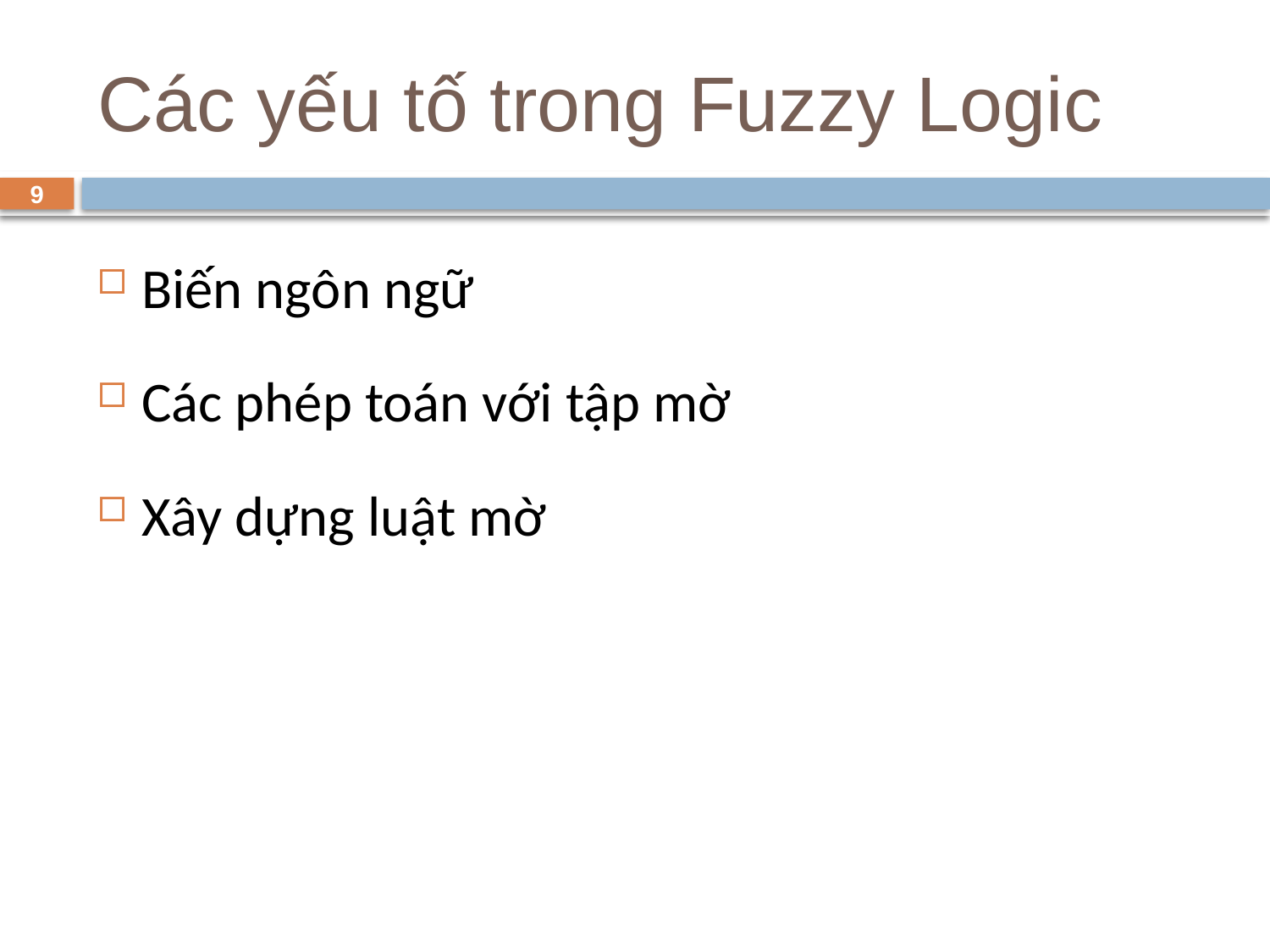

# Các yếu tố trong Fuzzy Logic
9
Biến ngôn ngữ
Các phép toán với tập mờ
Xây dựng luật mờ